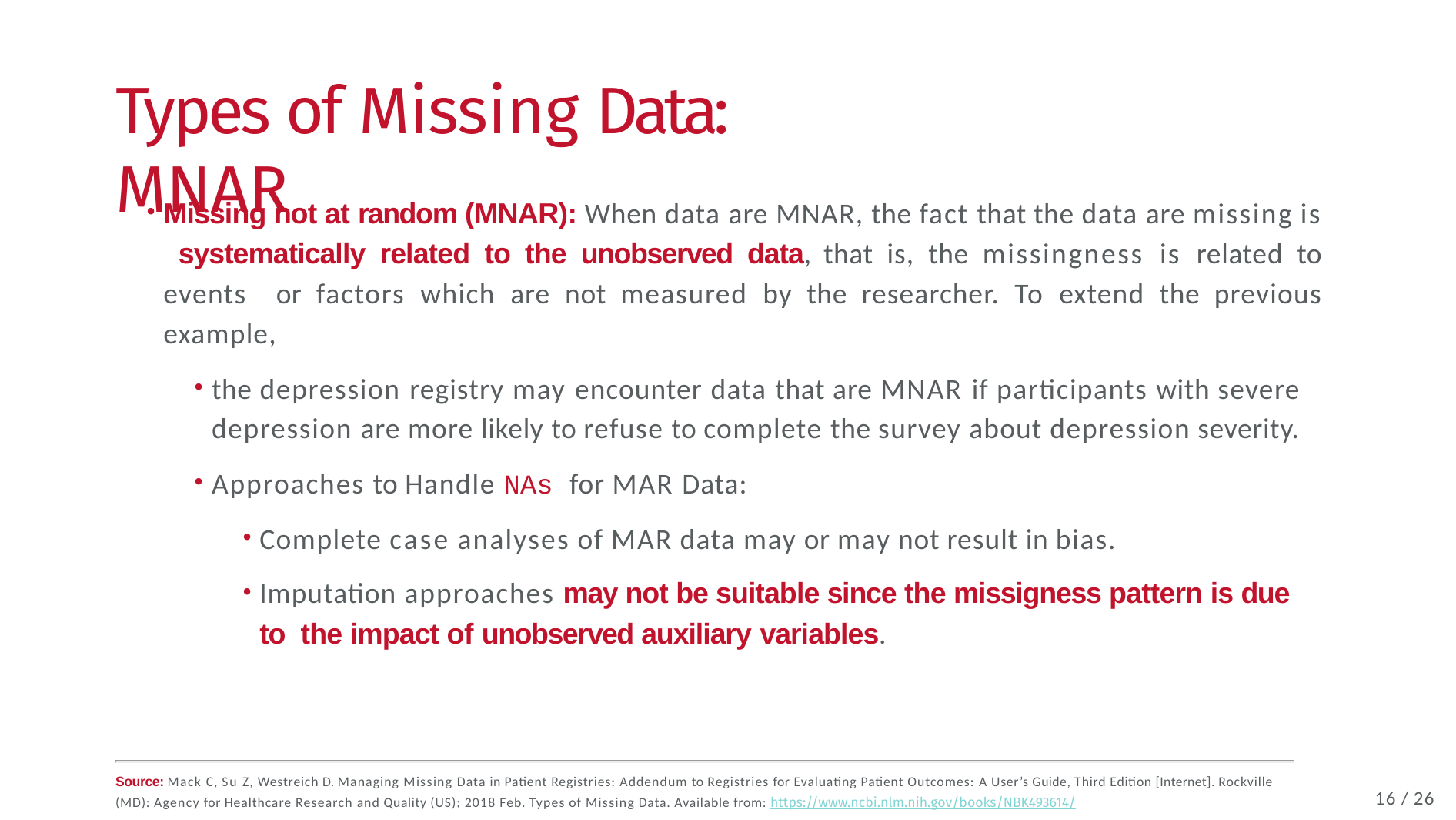

# Types of Missing Data: MNAR
Missing not at random (MNAR): When data are MNAR, the fact that the data are missing is  systematically related to the unobserved data, that is, the missingness is related to events  or factors which are not measured by the researcher. To extend the previous example,
the depression registry may encounter data that are MNAR if participants with severe  depression are more likely to refuse to complete the survey about depression severity.
Approaches to Handle NAs for MAR Data:
Complete case analyses of MAR data may or may not result in bias.
Imputation approaches may not be suitable since the missigness pattern is due to  the impact of unobserved auxiliary variables.

Source: Mack C, Su Z, Westreich D. Managing Missing Data in Patient Registries: Addendum to Registries for Evaluating Patient Outcomes: A User’s Guide, Third Edition [Internet]. Rockville
(MD): Agency for Healthcare Research and Quality (US); 2018 Feb. Types of Missing Data. Available from: https://www.ncbi.nlm.nih.gov/books/NBK493614/
16 / 26